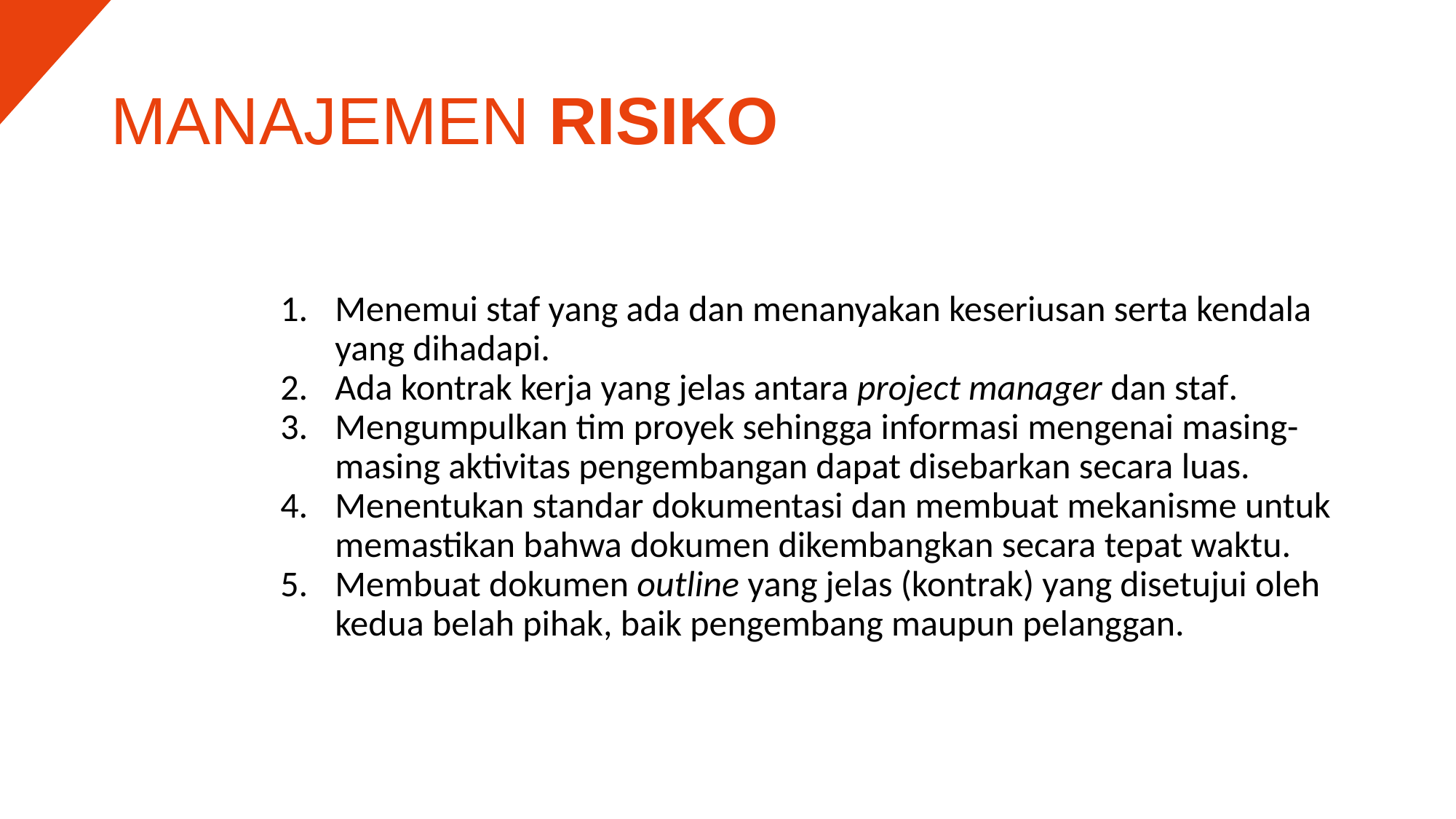

# MANAJEMEN RISIKO
Menemui staf yang ada dan menanyakan keseriusan serta kendala yang dihadapi.
Ada kontrak kerja yang jelas antara project manager dan staf.
Mengumpulkan tim proyek sehingga informasi mengenai masing-masing aktivitas pengembangan dapat disebarkan secara luas.
Menentukan standar dokumentasi dan membuat mekanisme untuk memastikan bahwa dokumen dikembangkan secara tepat waktu.
Membuat dokumen outline yang jelas (kontrak) yang disetujui oleh kedua belah pihak, baik pengembang maupun pelanggan.